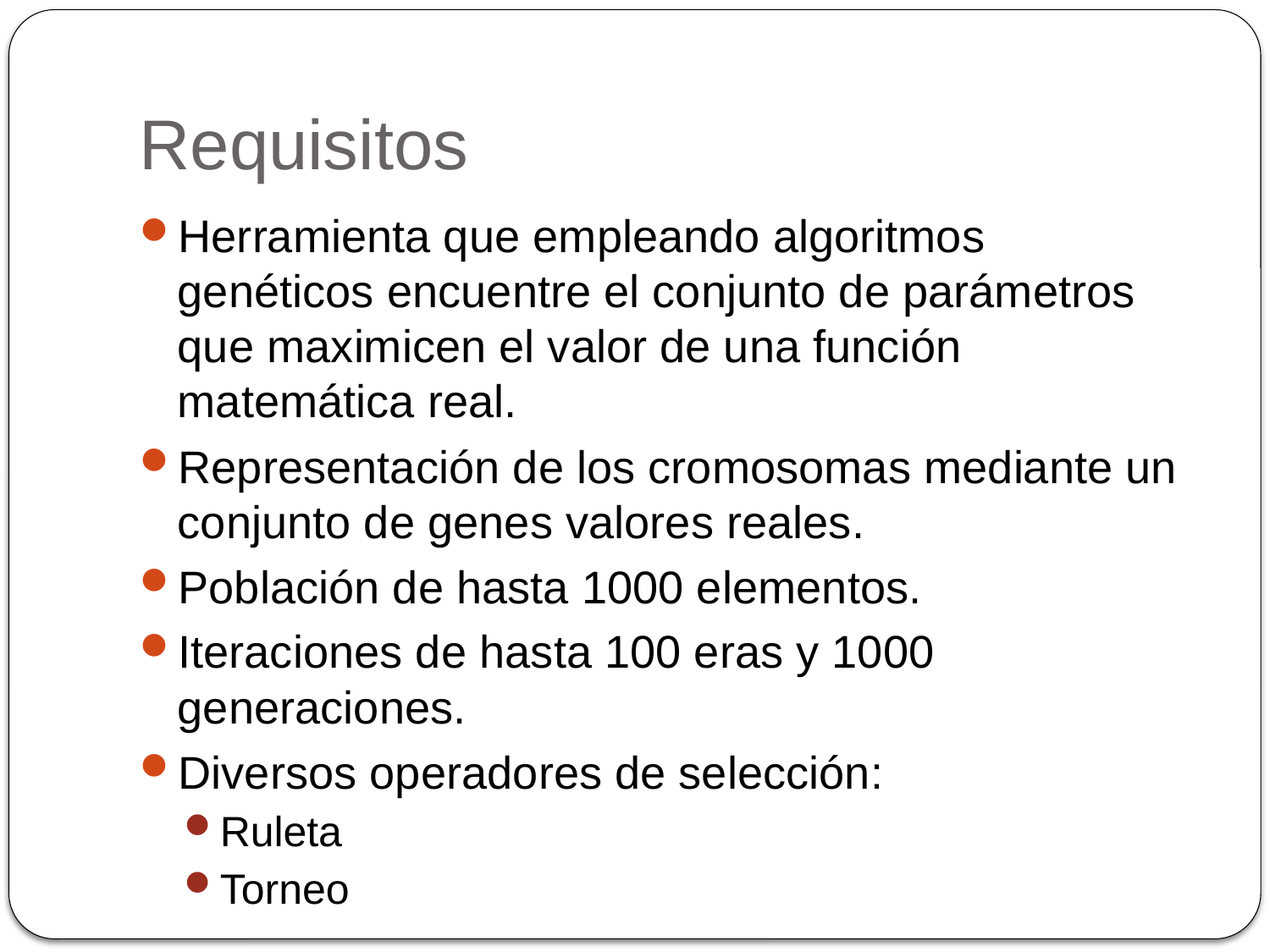

# Requisitos
Herramienta que empleando algoritmos genéticos encuentre el conjunto de parámetros que maximicen el valor de una función matemática real.
Representación de los cromosomas mediante un conjunto de genes valores reales.
Población de hasta 1000 elementos.
Iteraciones de hasta 100 eras y 1000 generaciones.
Diversos operadores de selección:
Ruleta
Torneo